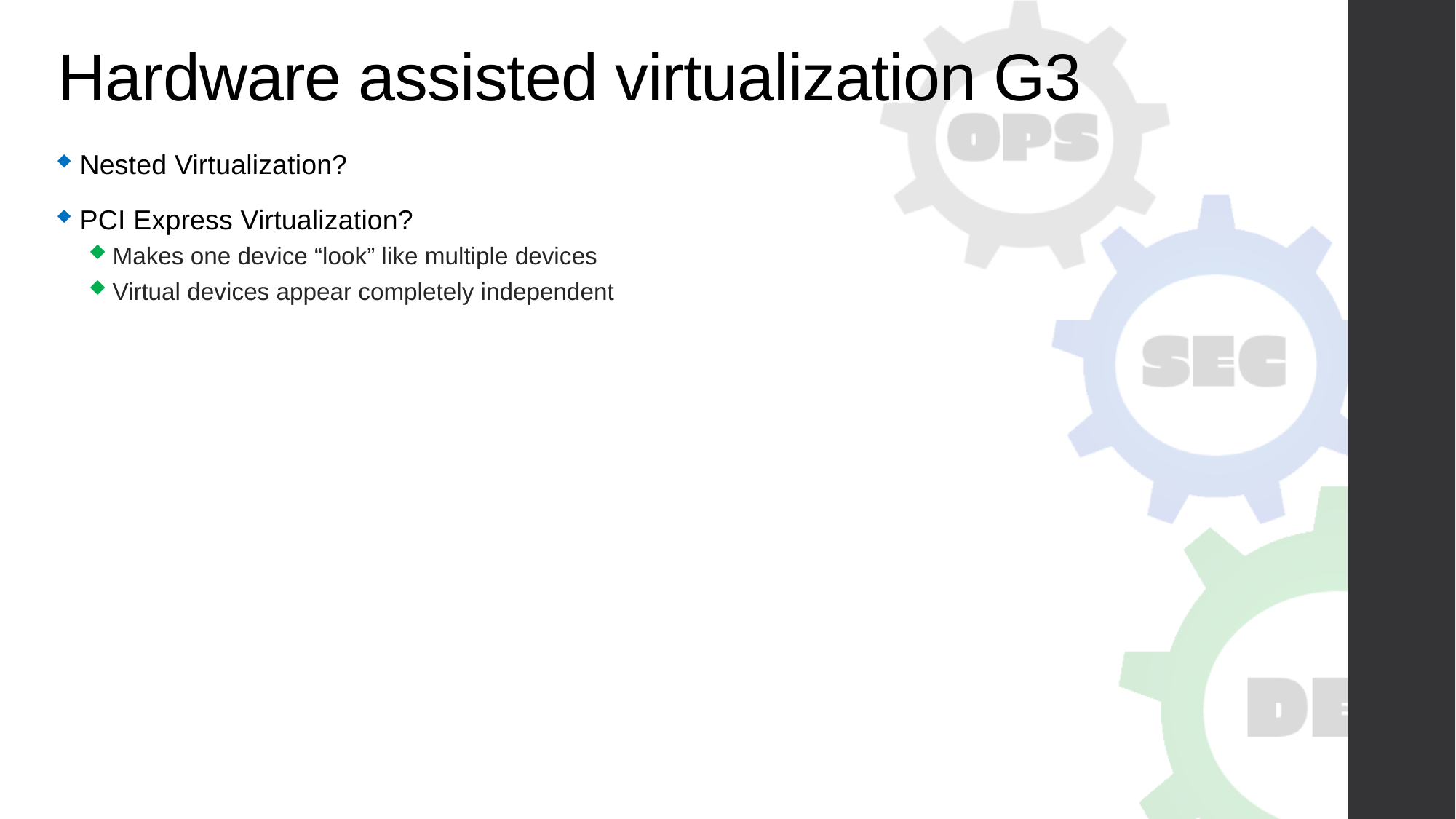

# Hardware assisted virtualization G3
Nested Virtualization?
PCI Express Virtualization?
Makes one device “look” like multiple devices
Virtual devices appear completely independent